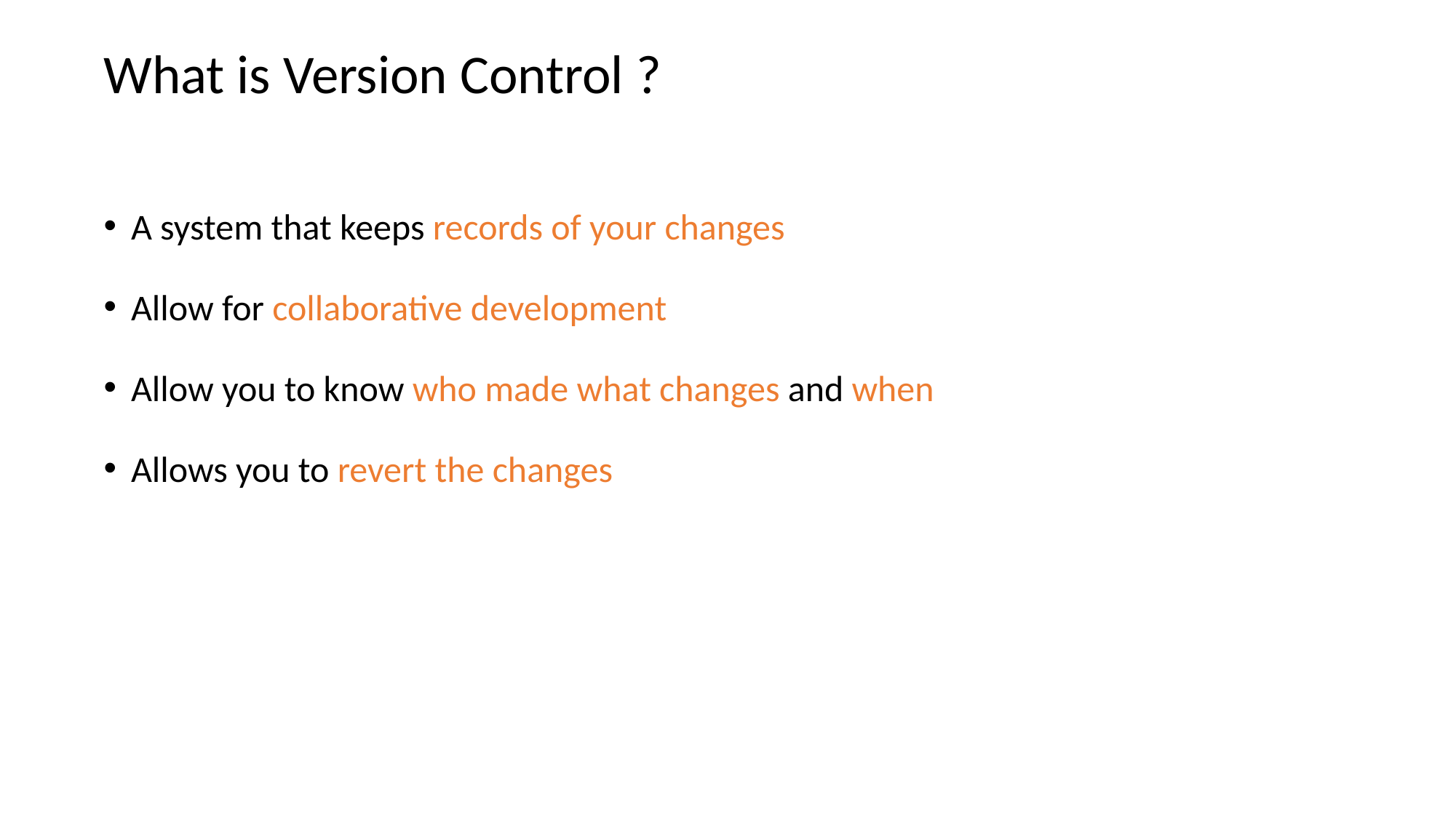

What is Version Control ?

A system that keeps records of your changes
Allow for collaborative development
Allow you to know who made what changes and when
Allows you to revert the changes